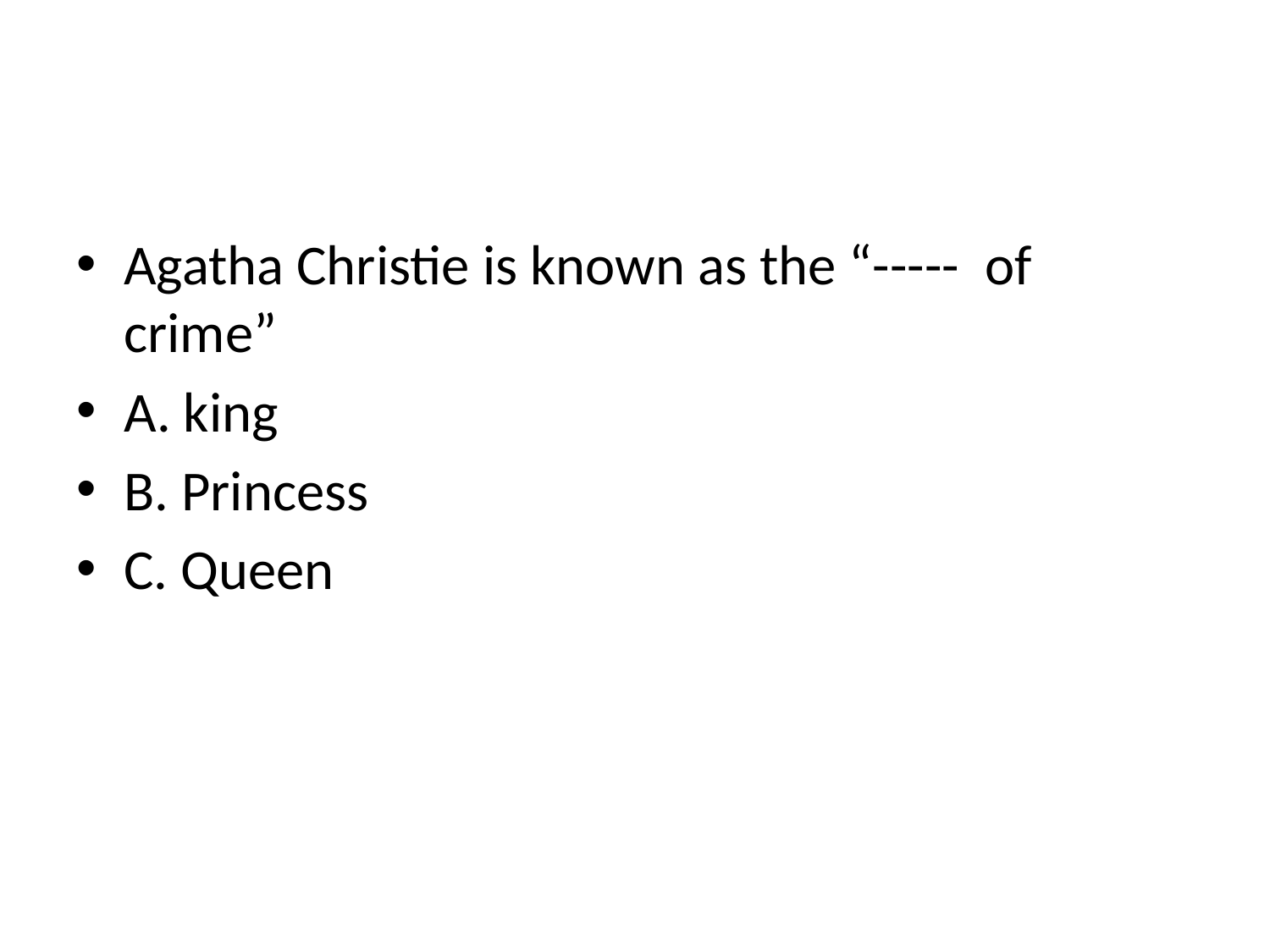

#
Agatha Christie is known as the “-----  of crime”
A. king
B. Princess
C. Queen